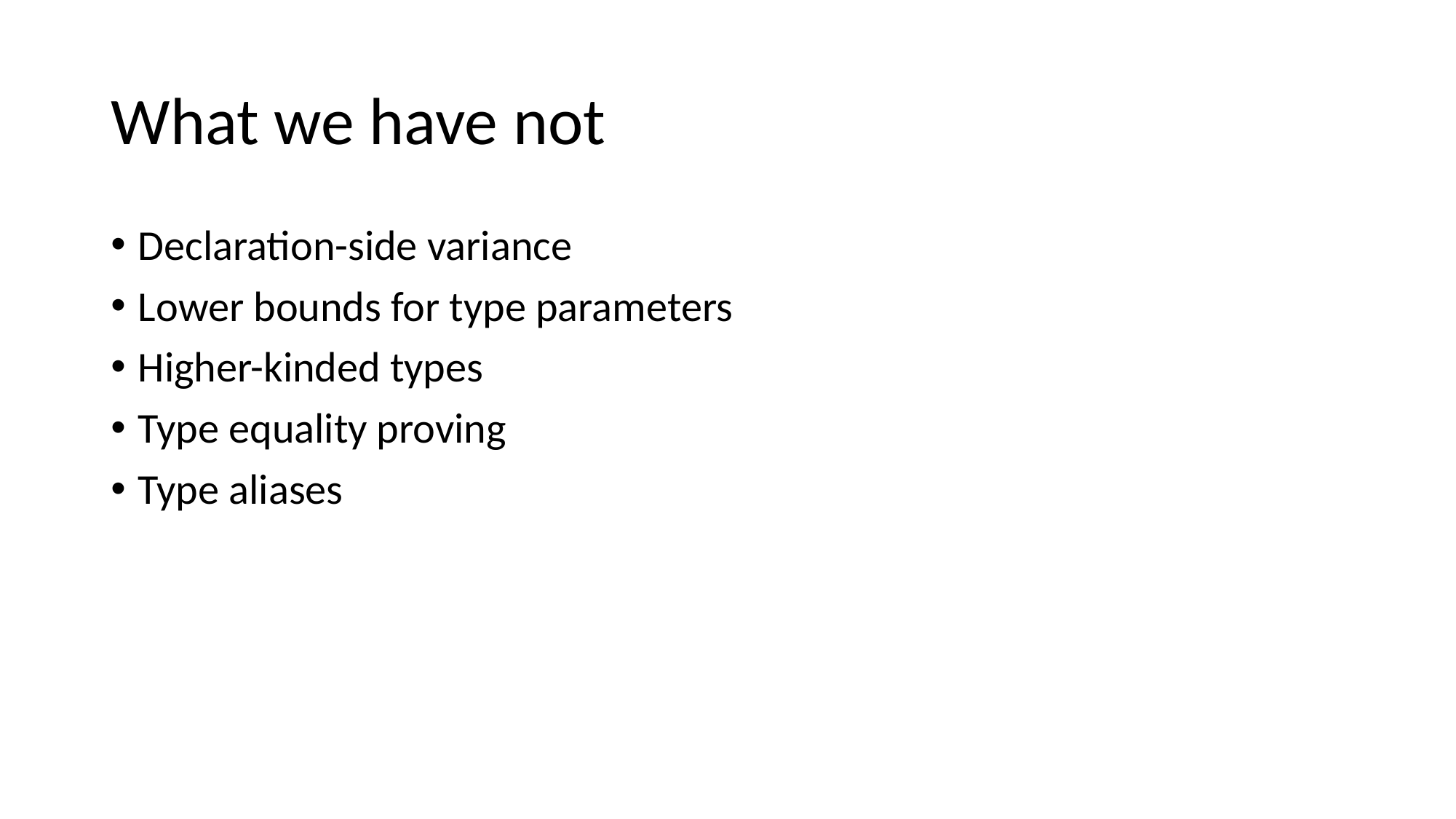

# What we have not
Declaration-side variance
Lower bounds for type parameters
Higher-kinded types
Type equality proving
Type aliases